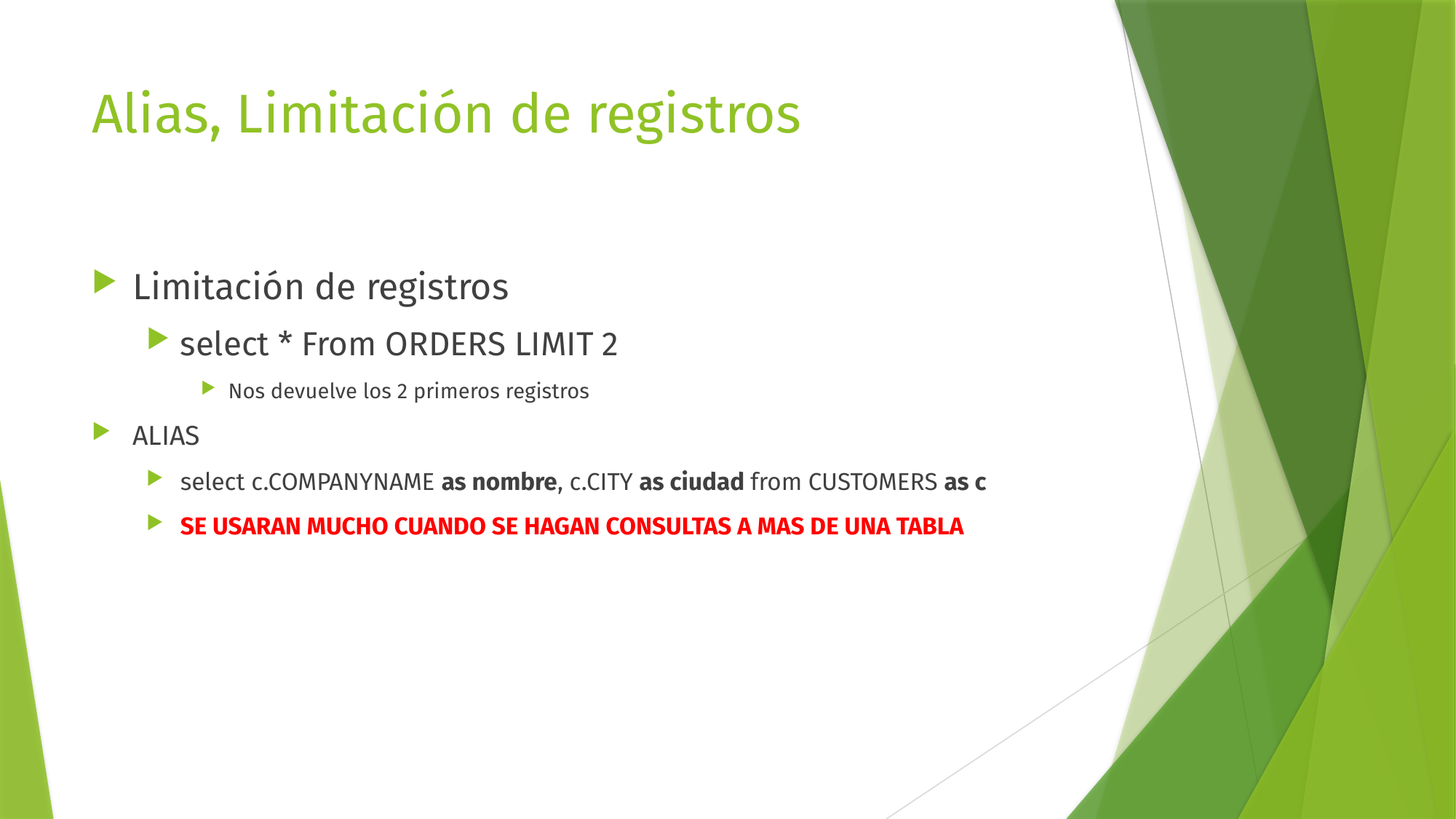

# Alias, Limitación de registros
Limitación de registros
select * From ORDERS LIMIT 2
Nos devuelve los 2 primeros registros
ALIAS
select c.COMPANYNAME as nombre, c.CITY as ciudad from CUSTOMERS as c
SE USARAN MUCHO CUANDO SE HAGAN CONSULTAS A MAS DE UNA TABLA